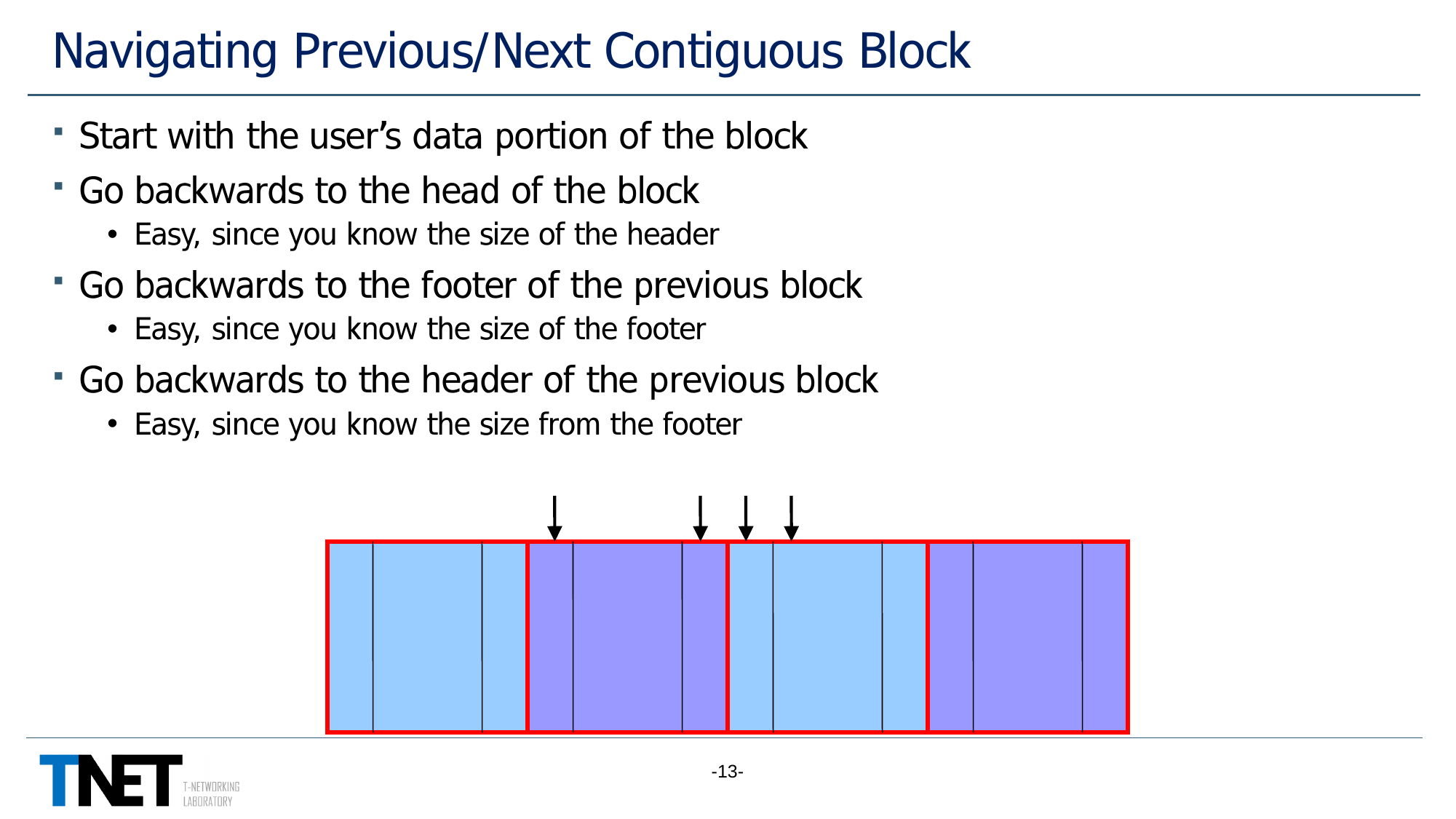

# Navigating Previous/Next Contiguous Block
Start with the user’s data portion of the block
Go backwards to the head of the block
Easy, since you know the size of the header
Go backwards to the footer of the previous block
Easy, since you know the size of the footer
Go backwards to the header of the previous block
Easy, since you know the size from the footer

-13-